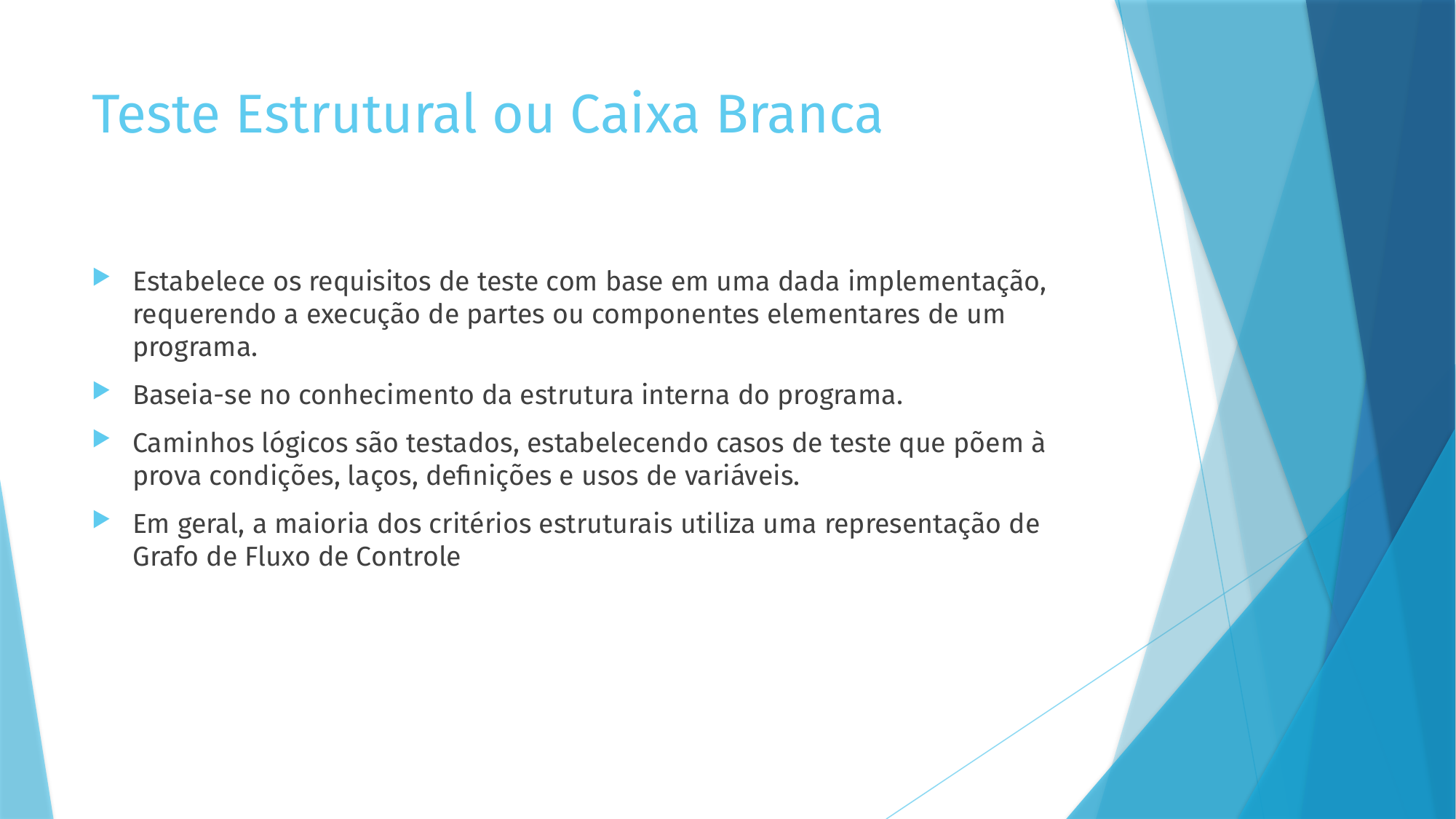

# Teste Estrutural ou Caixa Branca
Estabelece os requisitos de teste com base em uma dada implementação, requerendo a execução de partes ou componentes elementares de um programa.
Baseia-se no conhecimento da estrutura interna do programa.
Caminhos lógicos são testados, estabelecendo casos de teste que põem à prova condições, laços, definições e usos de variáveis.
Em geral, a maioria dos critérios estruturais utiliza uma representação de Grafo de Fluxo de Controle